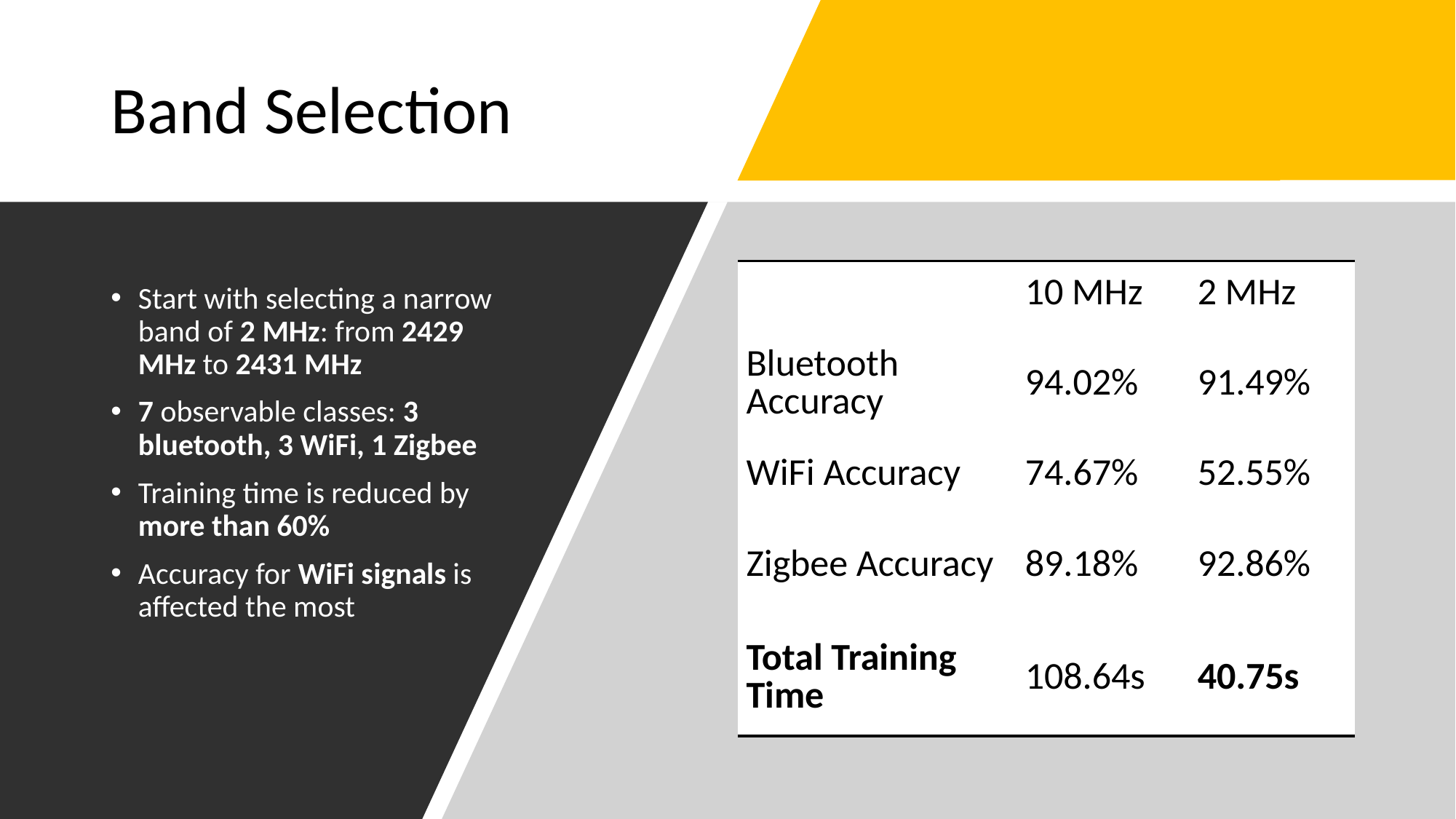

# Band Selection

Start with selecting a narrow band of 2 MHz: from 2429 MHz to 2431 MHz
7 observable classes: 3 bluetooth, 3 WiFi, 1 Zigbee
Training time is reduced by more than 60%
Accuracy for WiFi signals is affected the most

|  | 10 MHz | 2 MHz |
| --- | --- | --- |
| Bluetooth Accuracy | 94.02% | 91.49% |
| WiFi Accuracy | 74.67% | 52.55% |
| Zigbee Accuracy | 89.18% | 92.86% |
| Total Training Time | 108.64s | 40.75s |